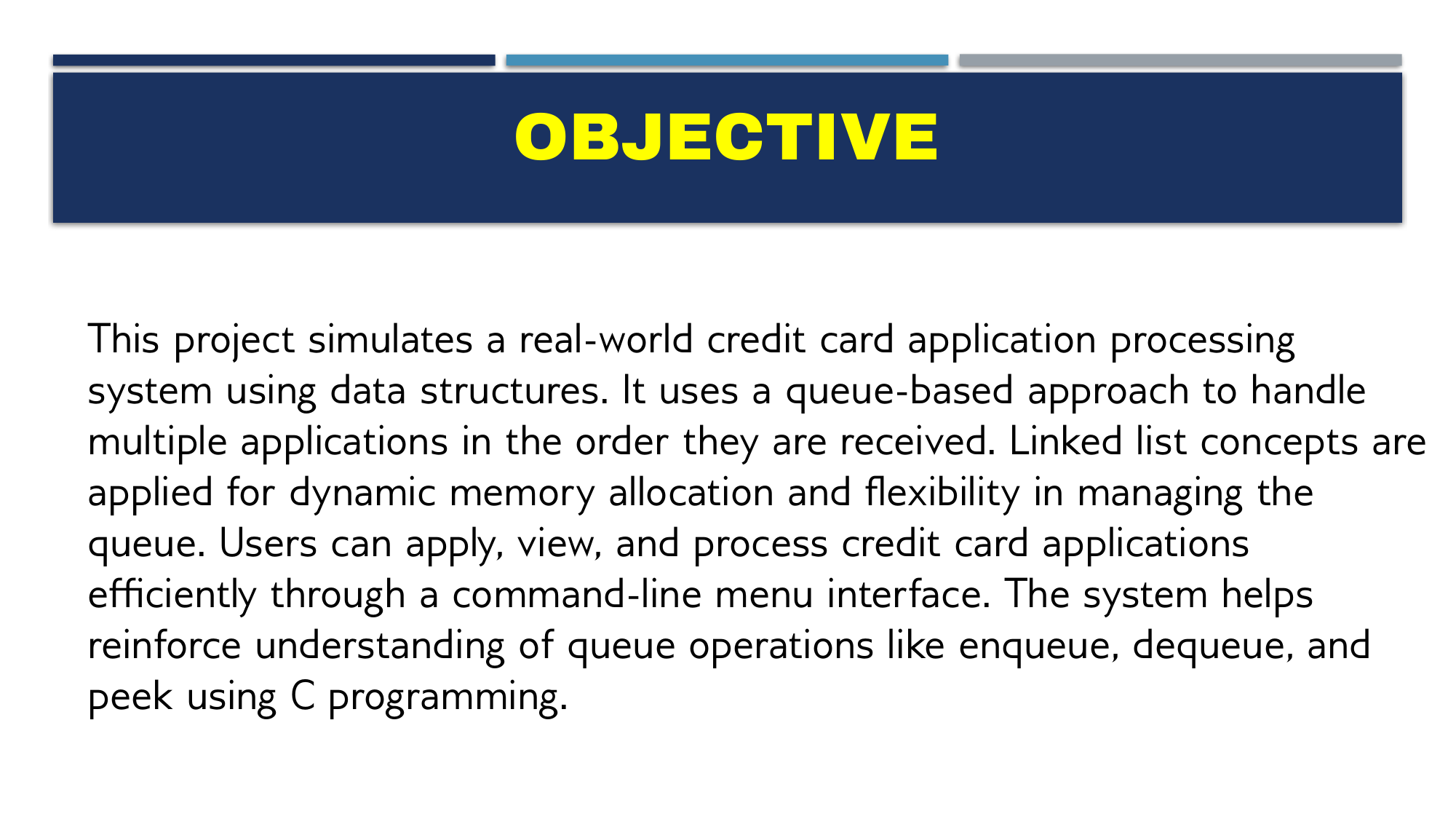

OBJECTIVE
This project simulates a real-world credit card application processing system using data structures. It uses a queue-based approach to handle multiple applications in the order they are received. Linked list concepts are applied for dynamic memory allocation and flexibility in managing the queue. Users can apply, view, and process credit card applications efficiently through a command-line menu interface. The system helps reinforce understanding of queue operations like enqueue, dequeue, and peek using C programming.